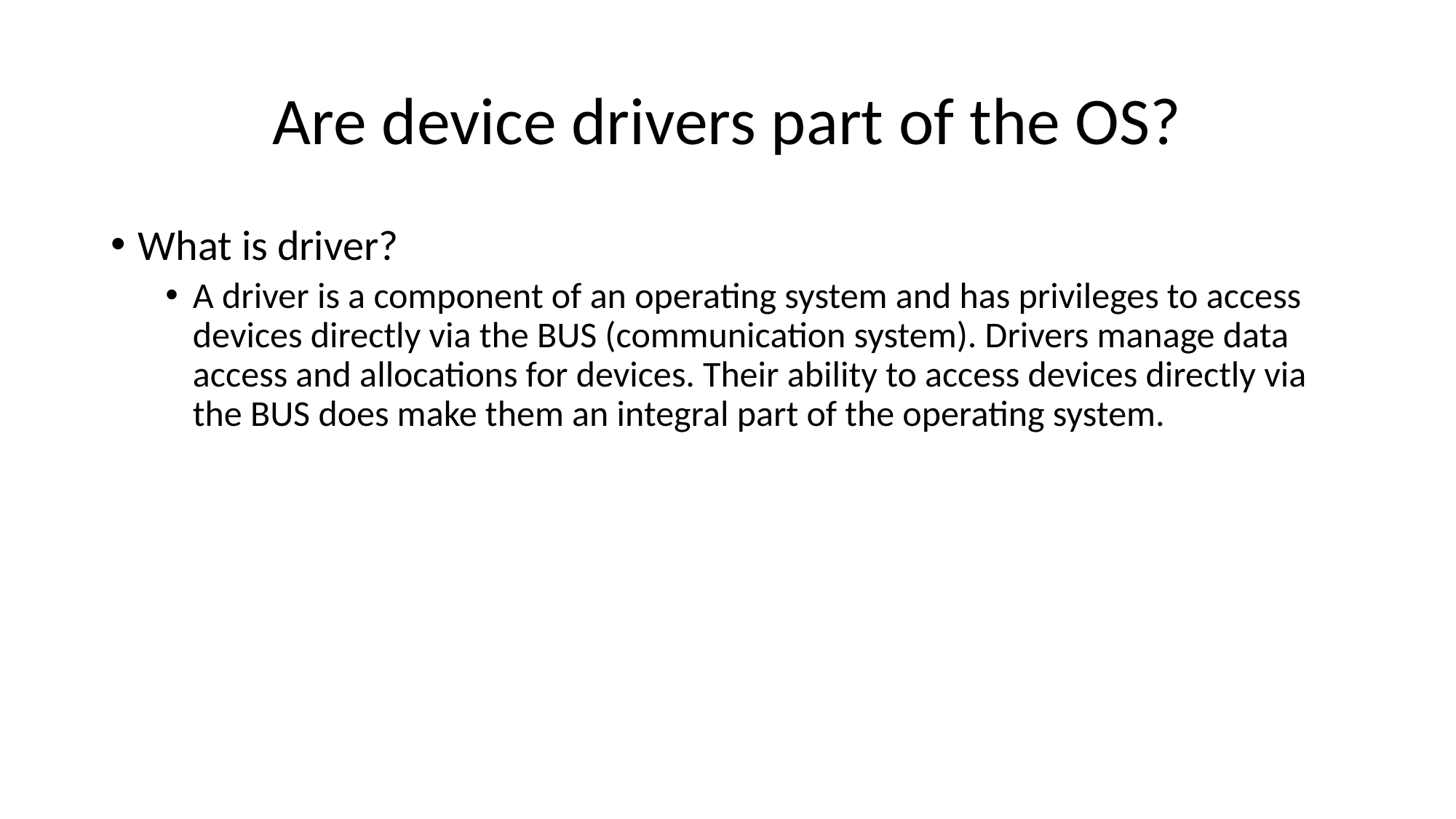

# Are device drivers part of the OS?
What is driver?
A driver is a component of an operating system and has privileges to access devices directly via the BUS (communication system). Drivers manage data access and allocations for devices. Their ability to access devices directly via the BUS does make them an integral part of the operating system.